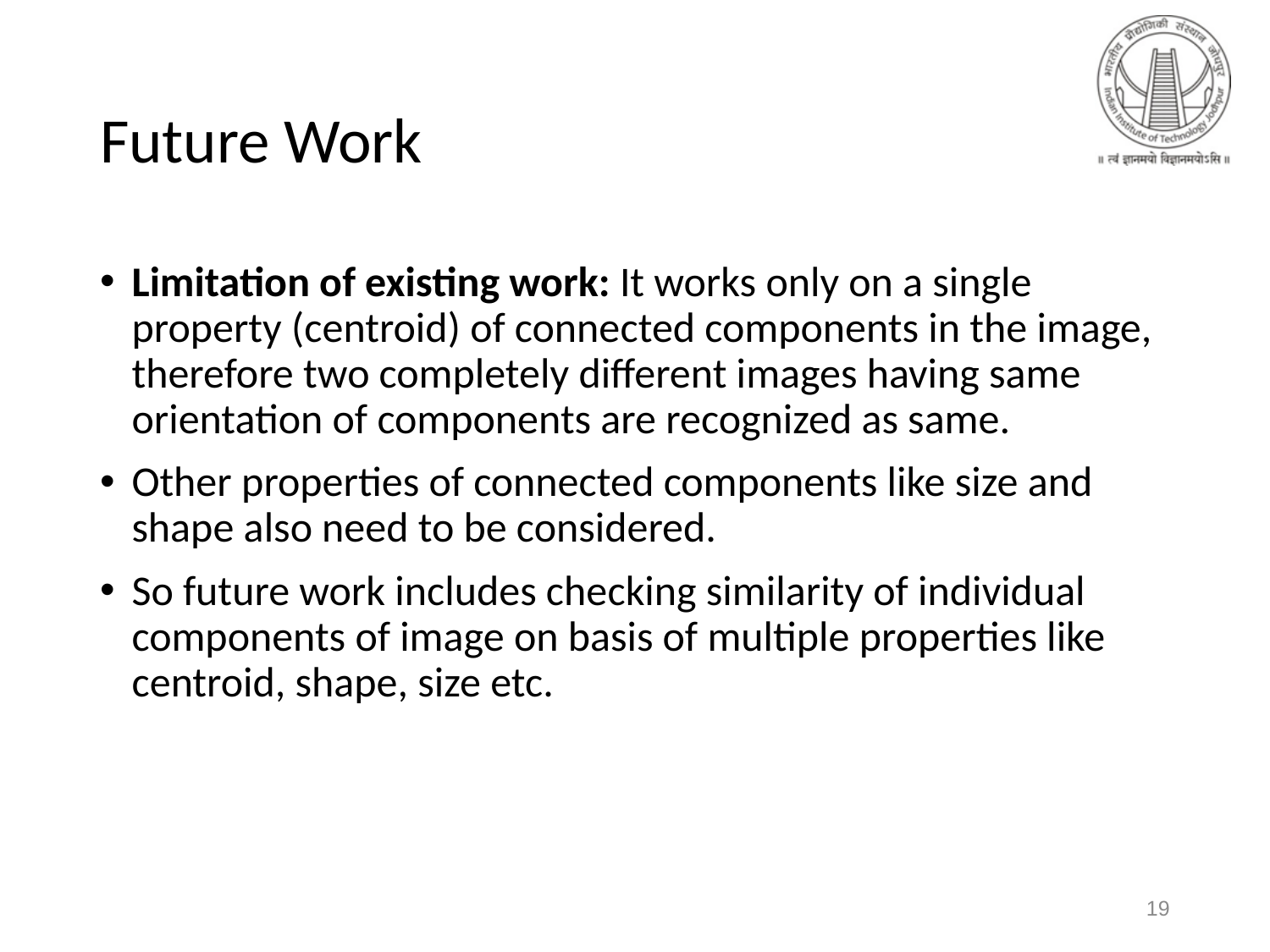

# Future Work
Limitation of existing work: It works only on a single property (centroid) of connected components in the image, therefore two completely different images having same orientation of components are recognized as same.
Other properties of connected components like size and shape also need to be considered.
So future work includes checking similarity of individual components of image on basis of multiple properties like centroid, shape, size etc.
19